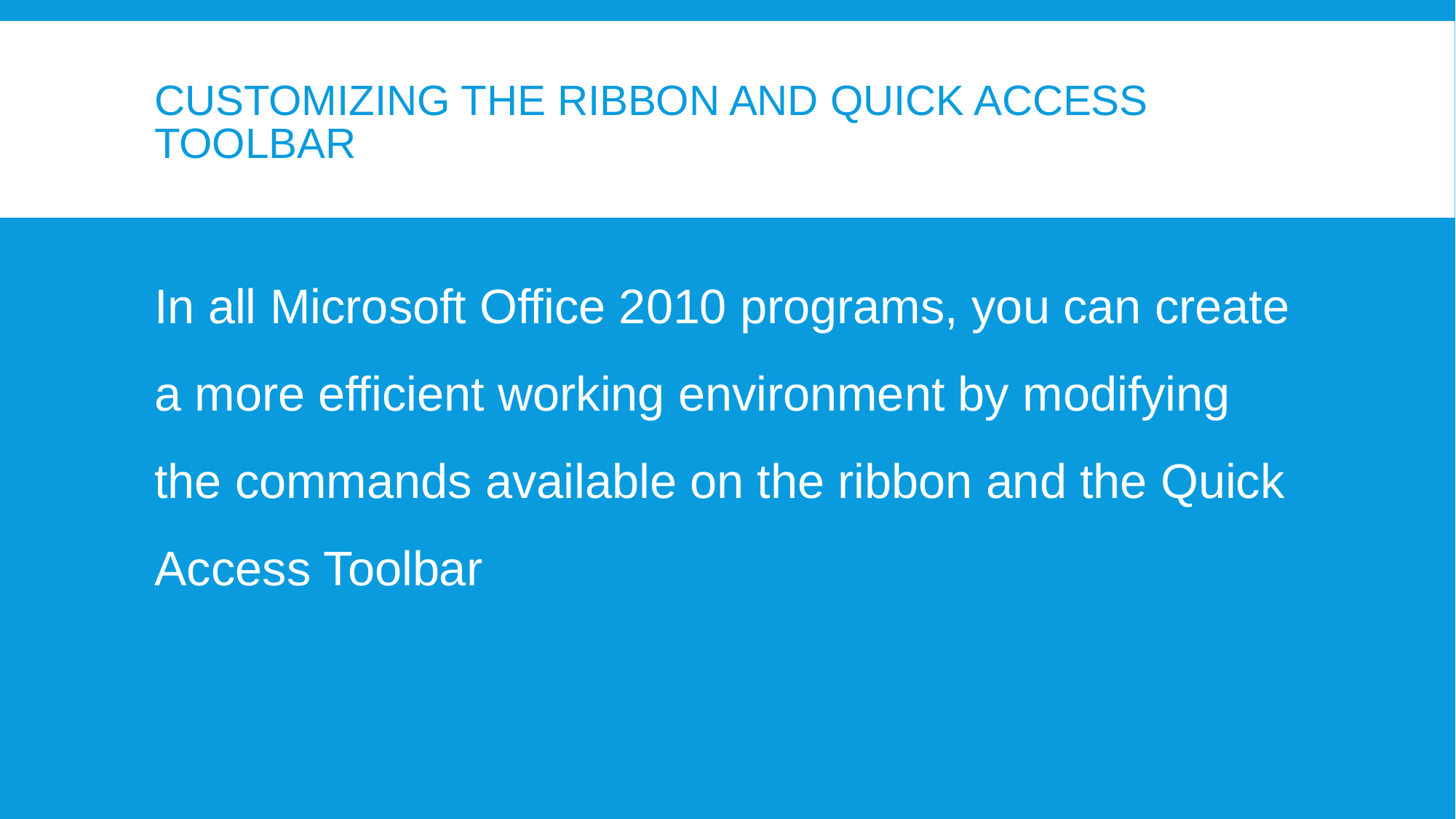

# Customizing the Ribbon and Quick Access Toolbar
In all Microsoft Office 2010 programs, you can create a more efficient working environment by modifying the commands available on the ribbon and the Quick Access Toolbar